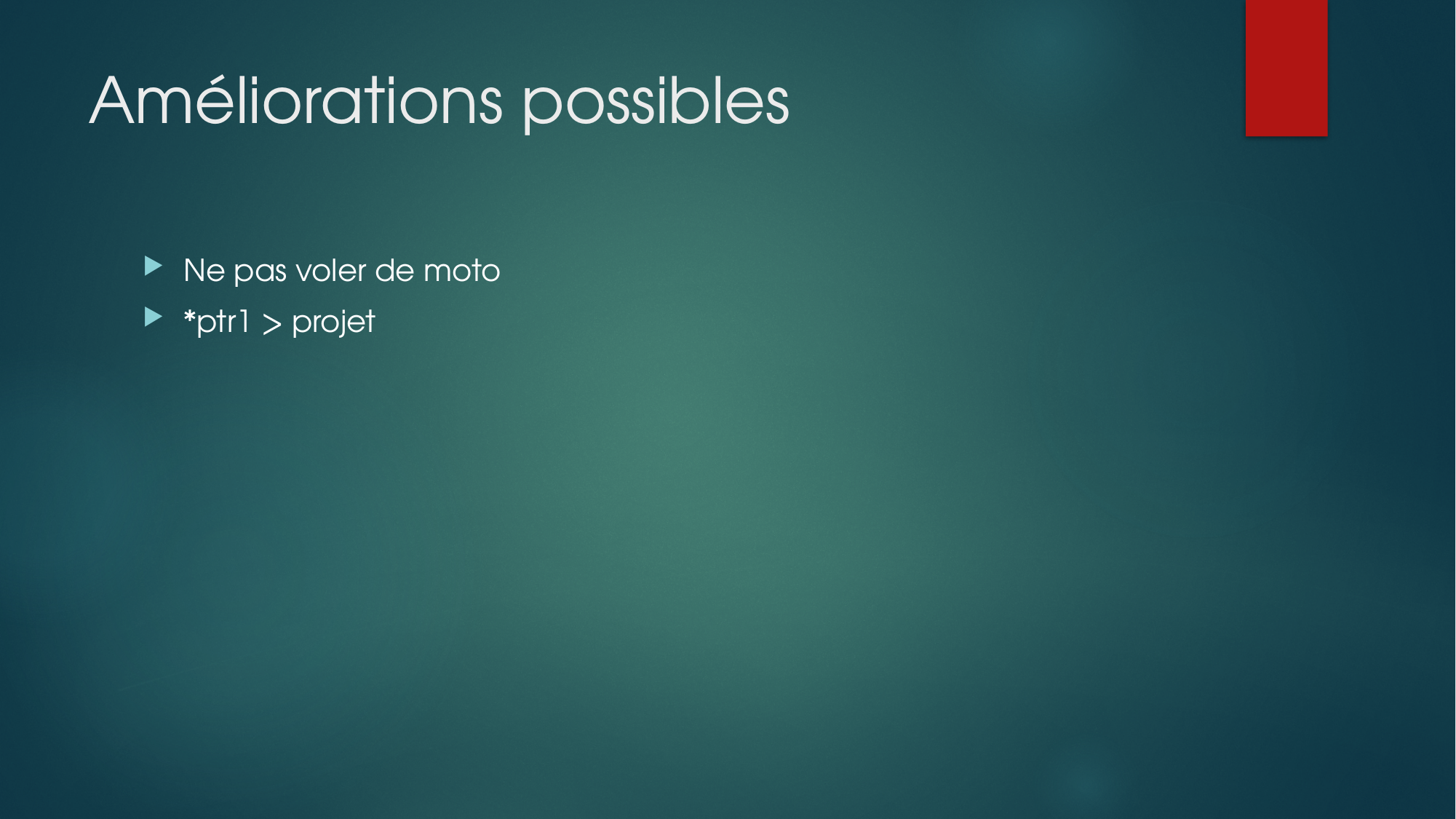

# Améliorations possibles
Ne pas voler de moto
*ptr1 > projet